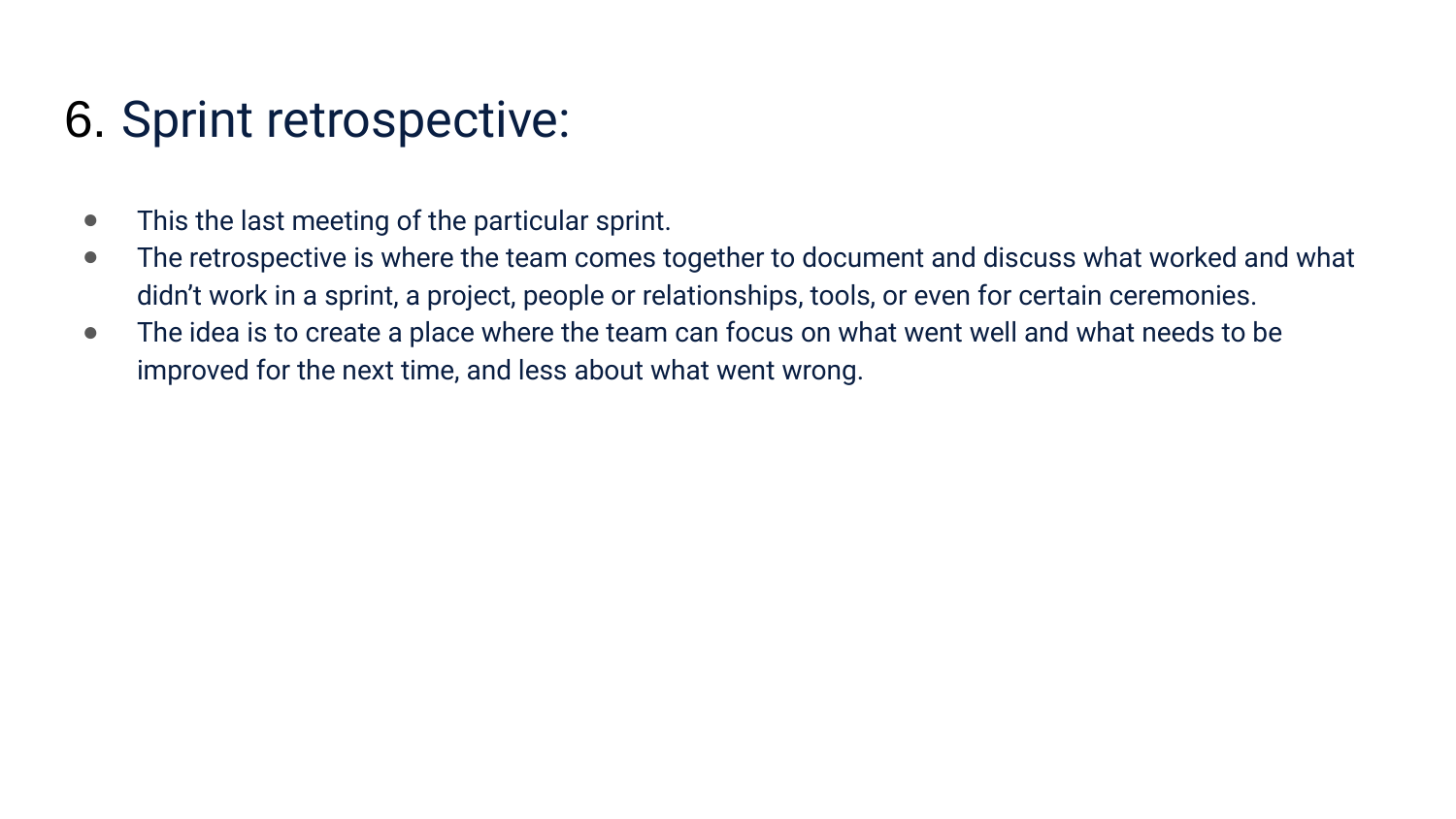

# 6. Sprint retrospective:
This the last meeting of the particular sprint.
The retrospective is where the team comes together to document and discuss what worked and what didn’t work in a sprint, a project, people or relationships, tools, or even for certain ceremonies.
The idea is to create a place where the team can focus on what went well and what needs to be improved for the next time, and less about what went wrong.